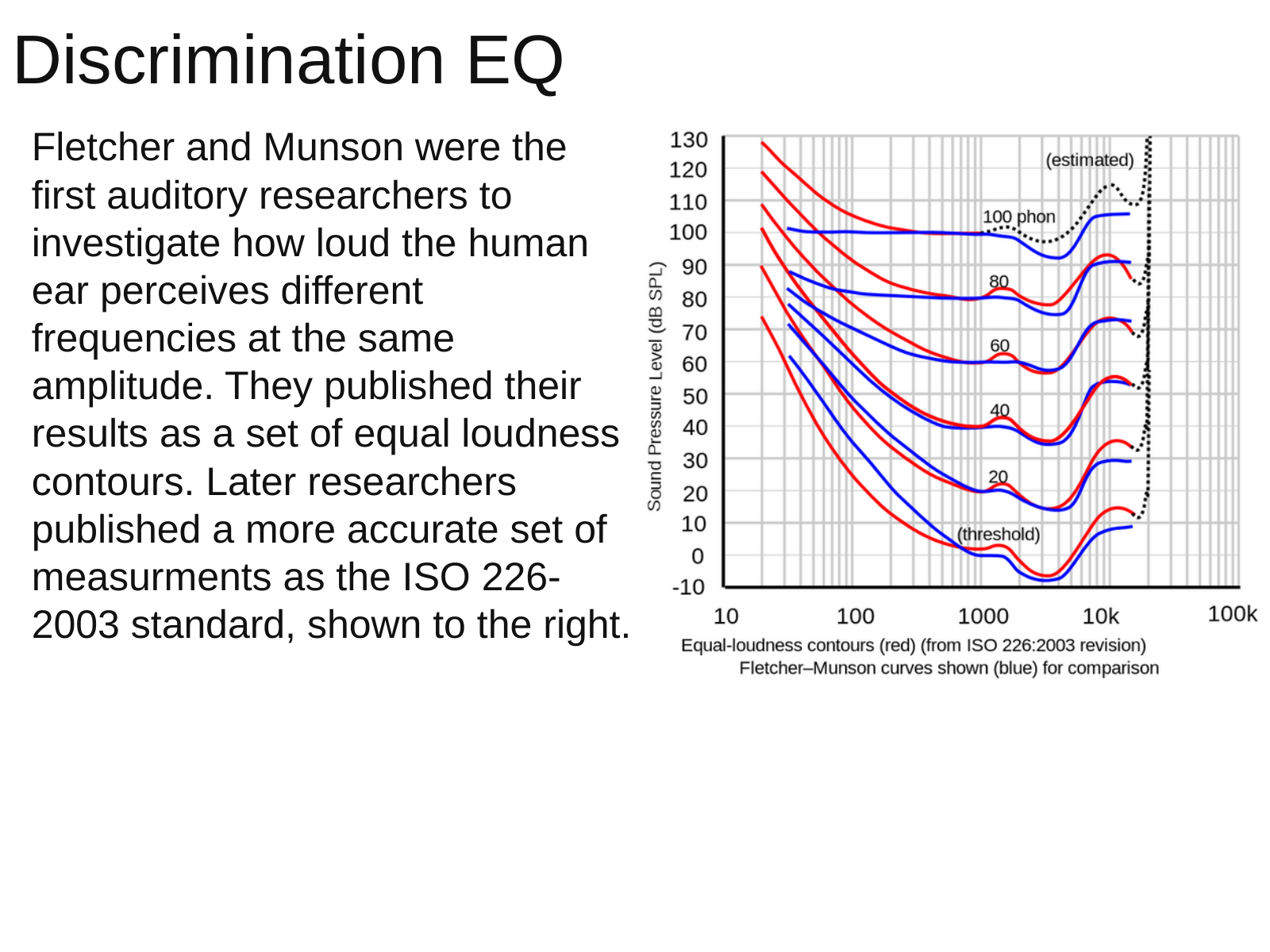

Discrimination EQ

Fletcher and Munson were the first auditory researchers to investigate how loud the human ear perceives different frequencies at the same amplitude. They published their results as a set of equal loudness contours. Later researchers published a more accurate set of measurments as the ISO 226-2003 standard, shown to the right.